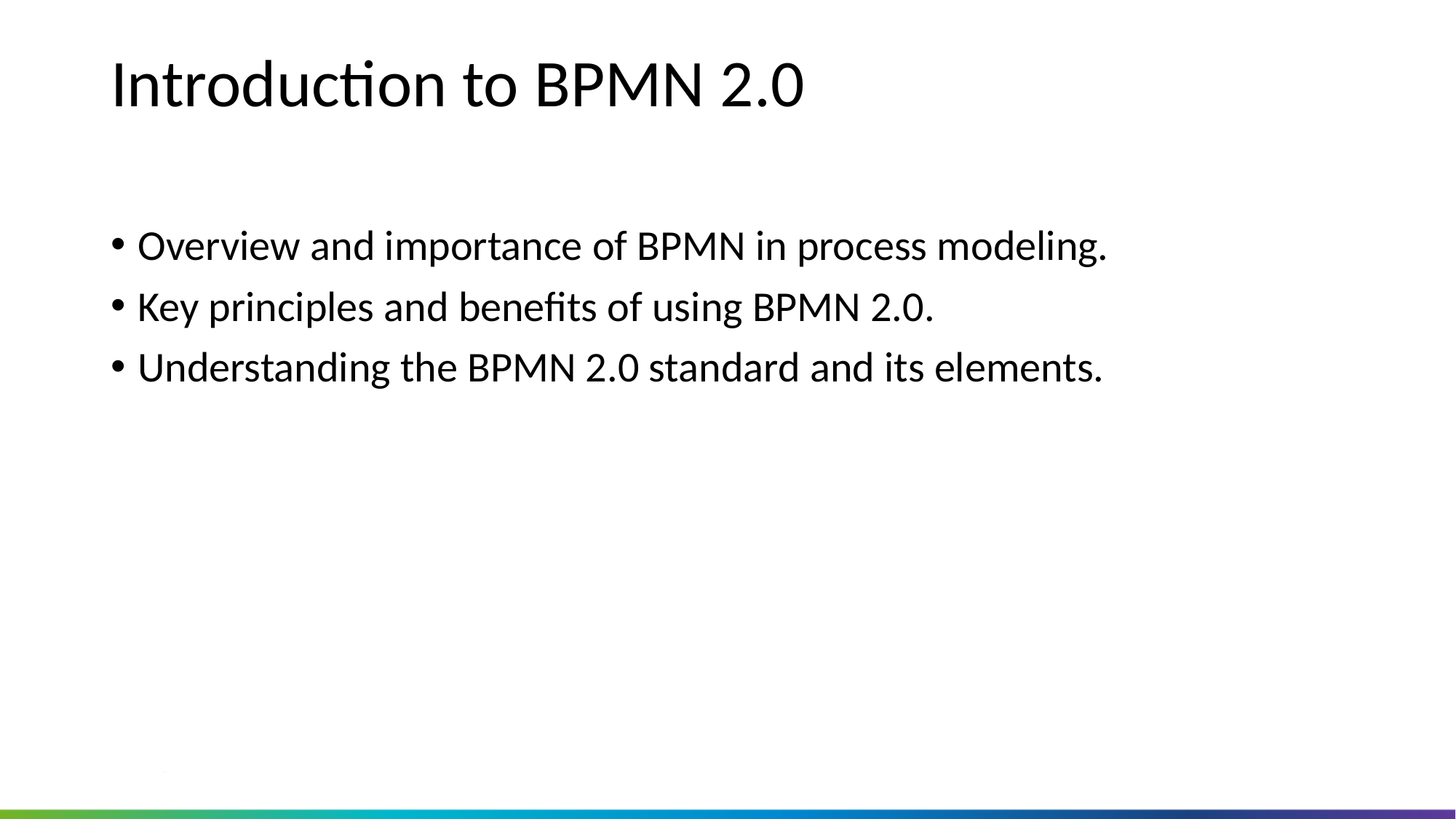

Introduction to BPMN 2.0
Overview and importance of BPMN in process modeling.
Key principles and benefits of using BPMN 2.0.
Understanding the BPMN 2.0 standard and its elements.